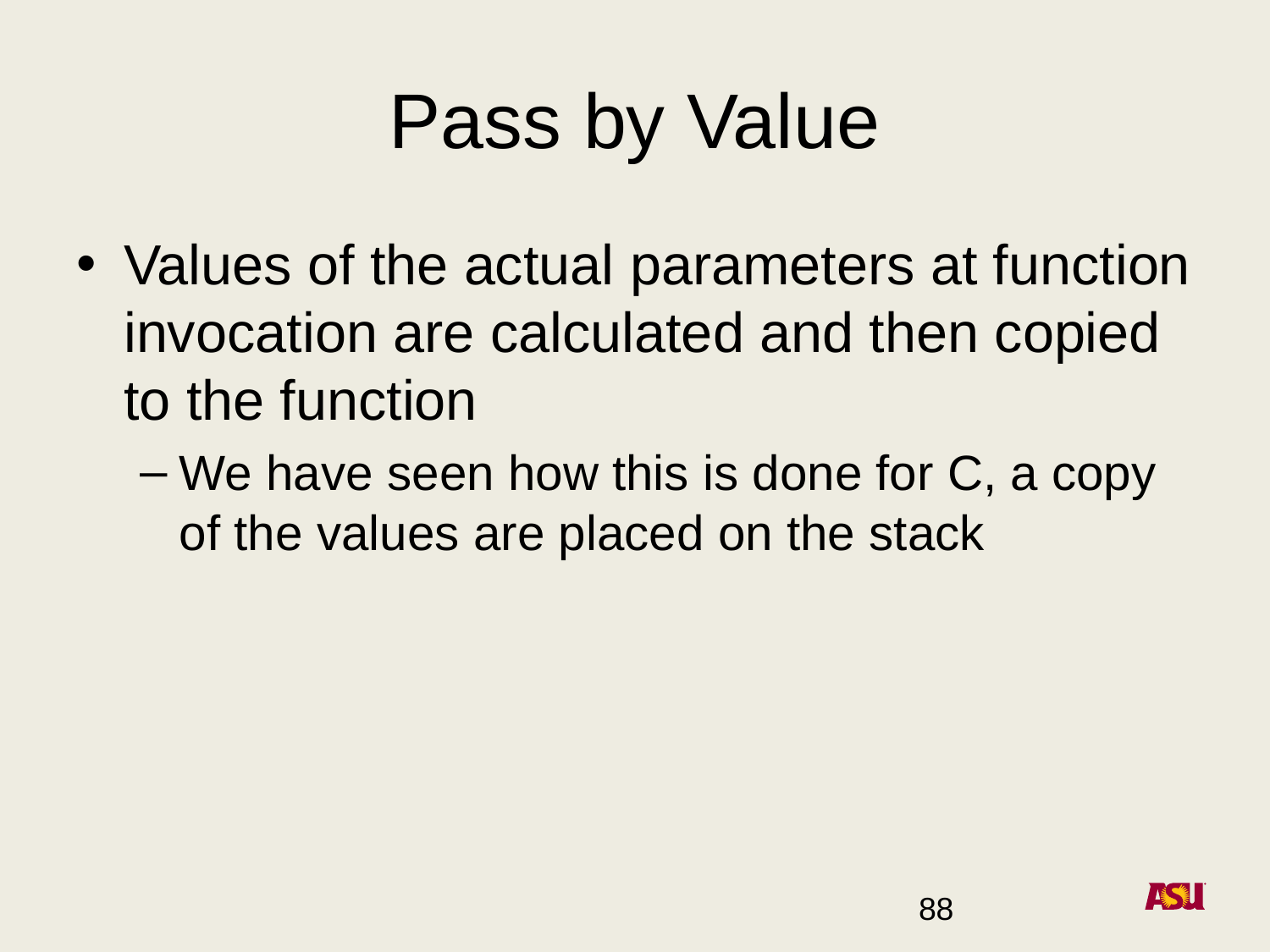

# Pass by Value
Values of the actual parameters at function invocation are calculated and then copied to the function
We have seen how this is done for C, a copy of the values are placed on the stack

88